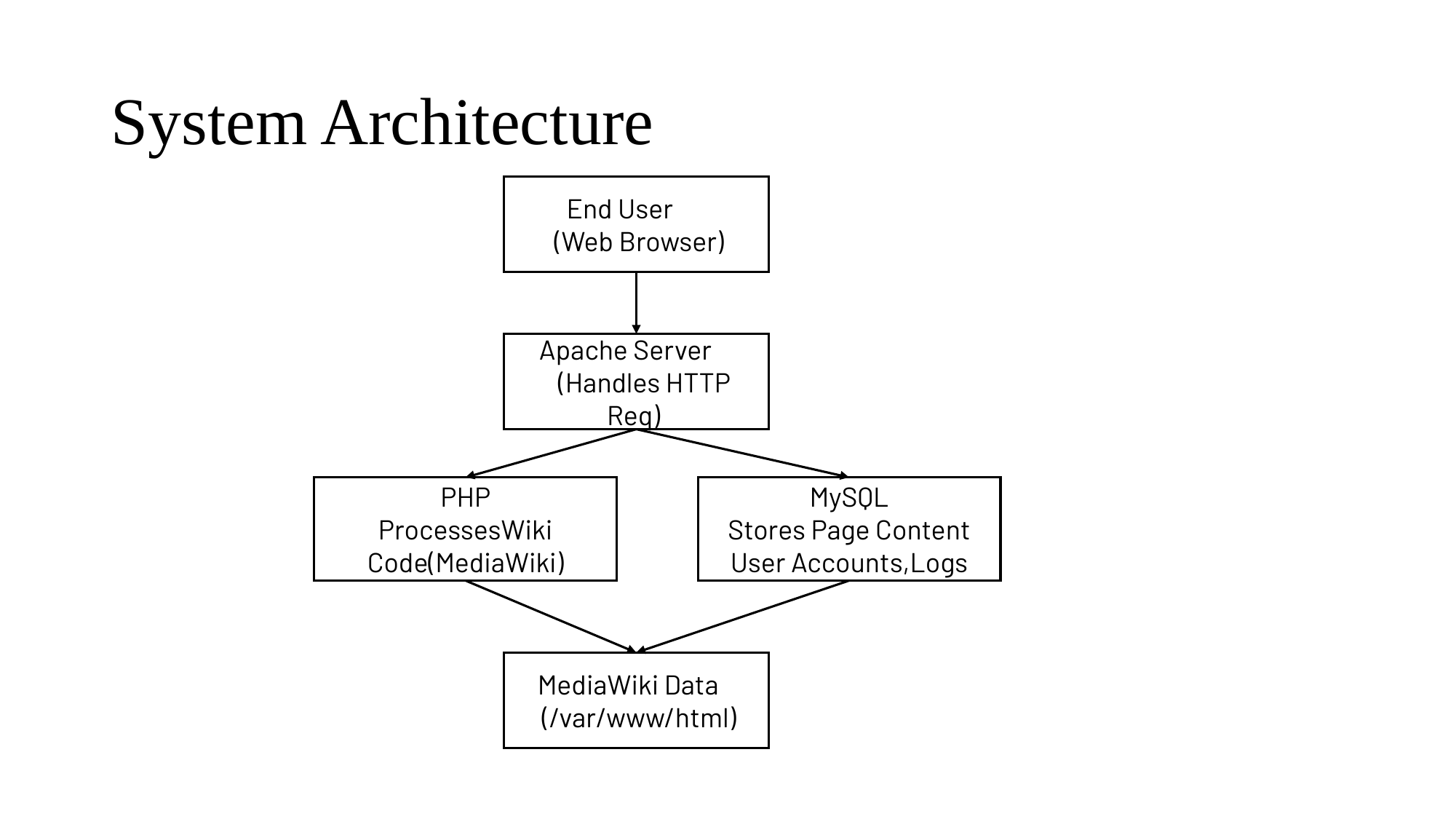

# System Architecture
 End User
  (Web Browser)
Apache Server
   (Handles HTTP Req)
PHP
ProcessesWiki
Code(MediaWiki)
MySQL
Stores Page Content
User Accounts,Logs
MediaWiki Data
  (/var/www/html)